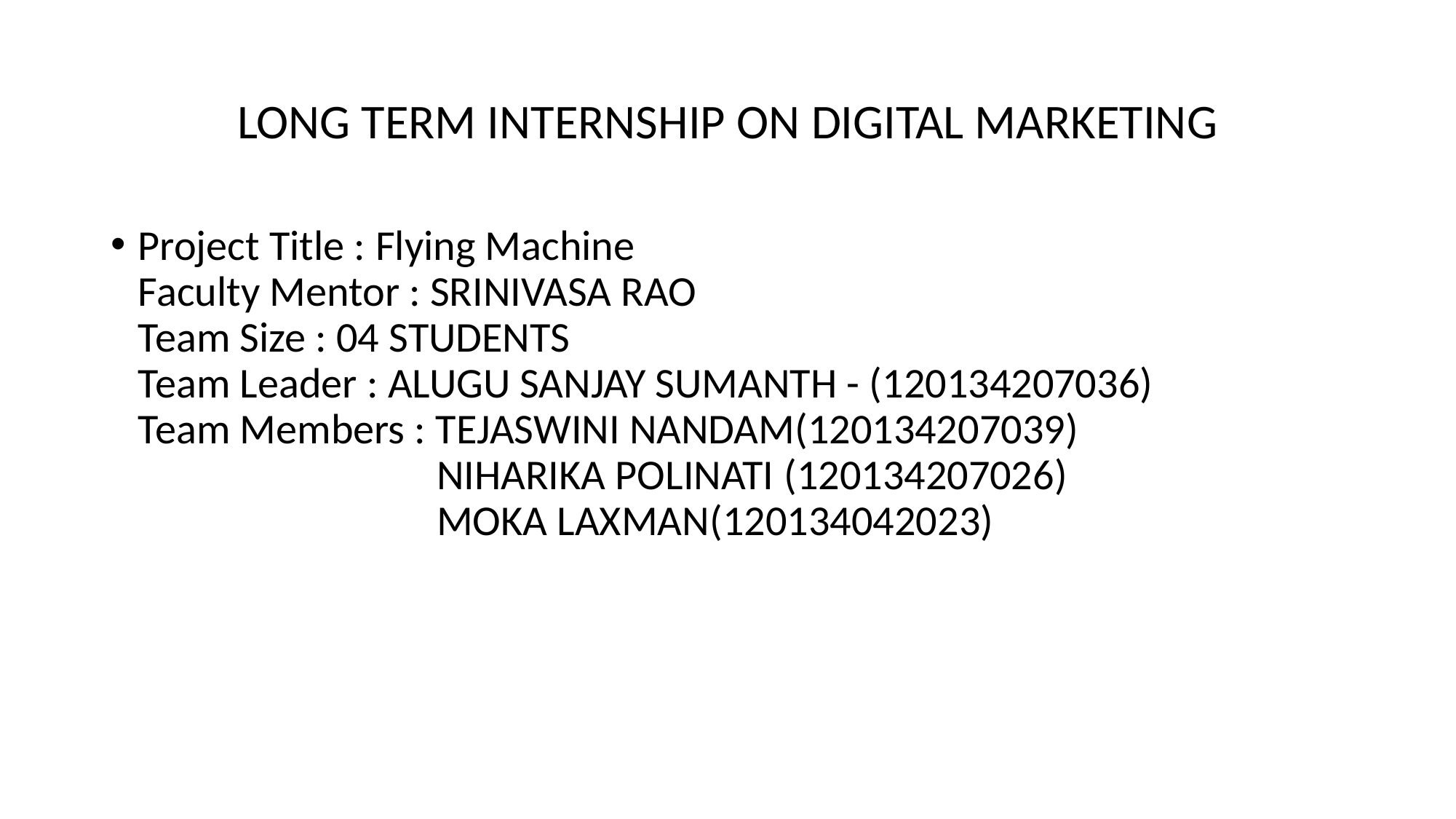

# LONG TERM INTERNSHIP ON DIGITAL MARKETING
Project Title : Flying Machine
Faculty Mentor : SRINIVASA RAO
Team Size : 04 STUDENTS
Team Leader : ALUGU SANJAY SUMANTH - (120134207036)
Team Members : TEJASWINI NANDAM(120134207039)
                               NIHARIKA POLINATI (120134207026)
                               MOKA LAXMAN(120134042023)